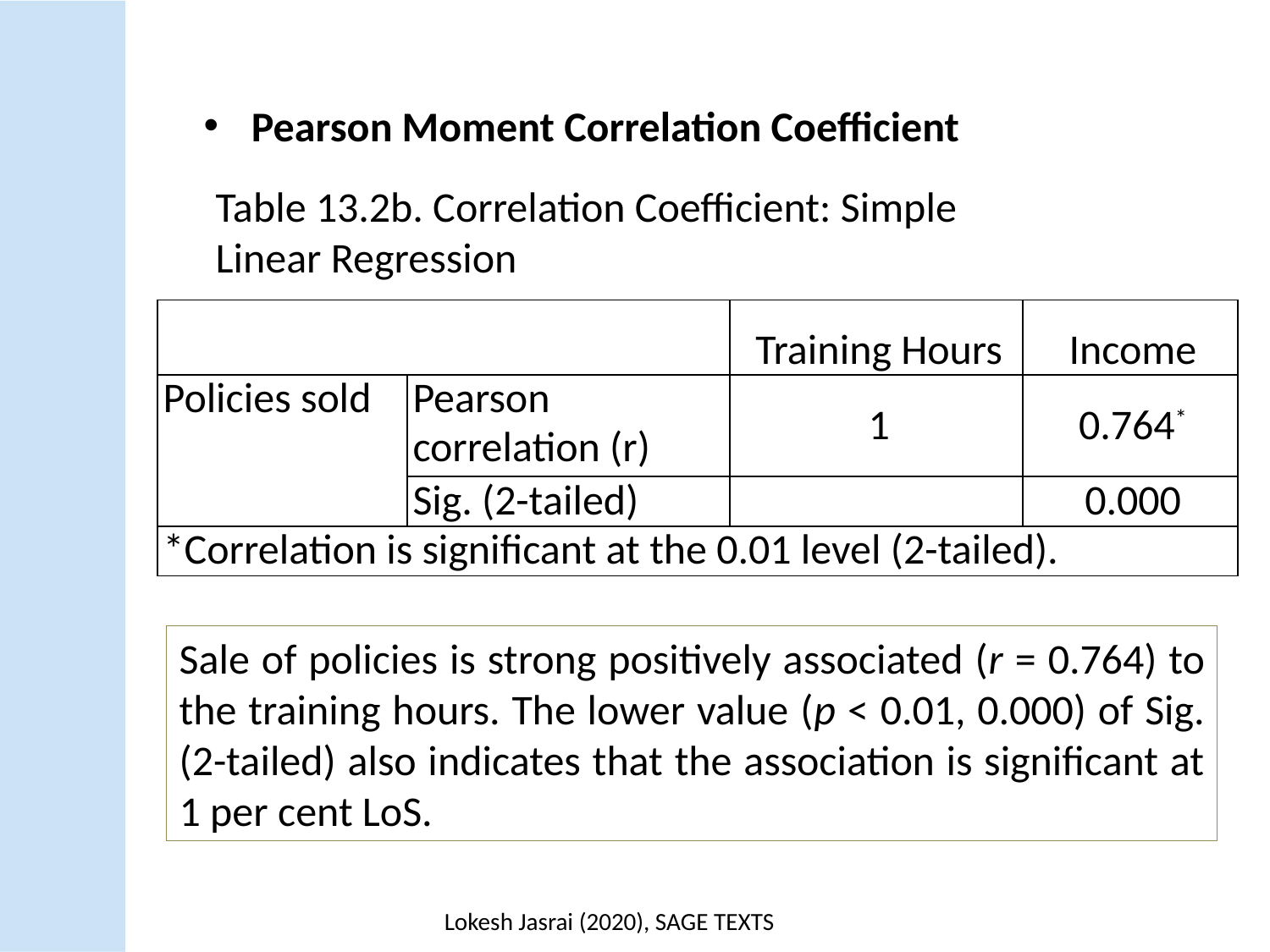

Pearson Moment Correlation Coefficient­
Table 13.2b. Correlation Coefficient: Simple Linear Regression
|  |  | Training Hours | Income |
| --- | --- | --- | --- |
| Policies sold | Pearson correlation (r) | 1 | 0.764\* |
|  | Sig. (2-tailed) |  | 0.000 |
| \*Correlation is significant at the 0.01 level (2-tailed). |  |  |  |
Sale of policies is strong positively associated (r = 0.764) to the training hours. The lower value (p < 0.01, 0.000) of Sig. (2-tailed) also indicates that the association is significant at 1 per cent LoS.
Lokesh Jasrai (2020), SAGE TEXTS